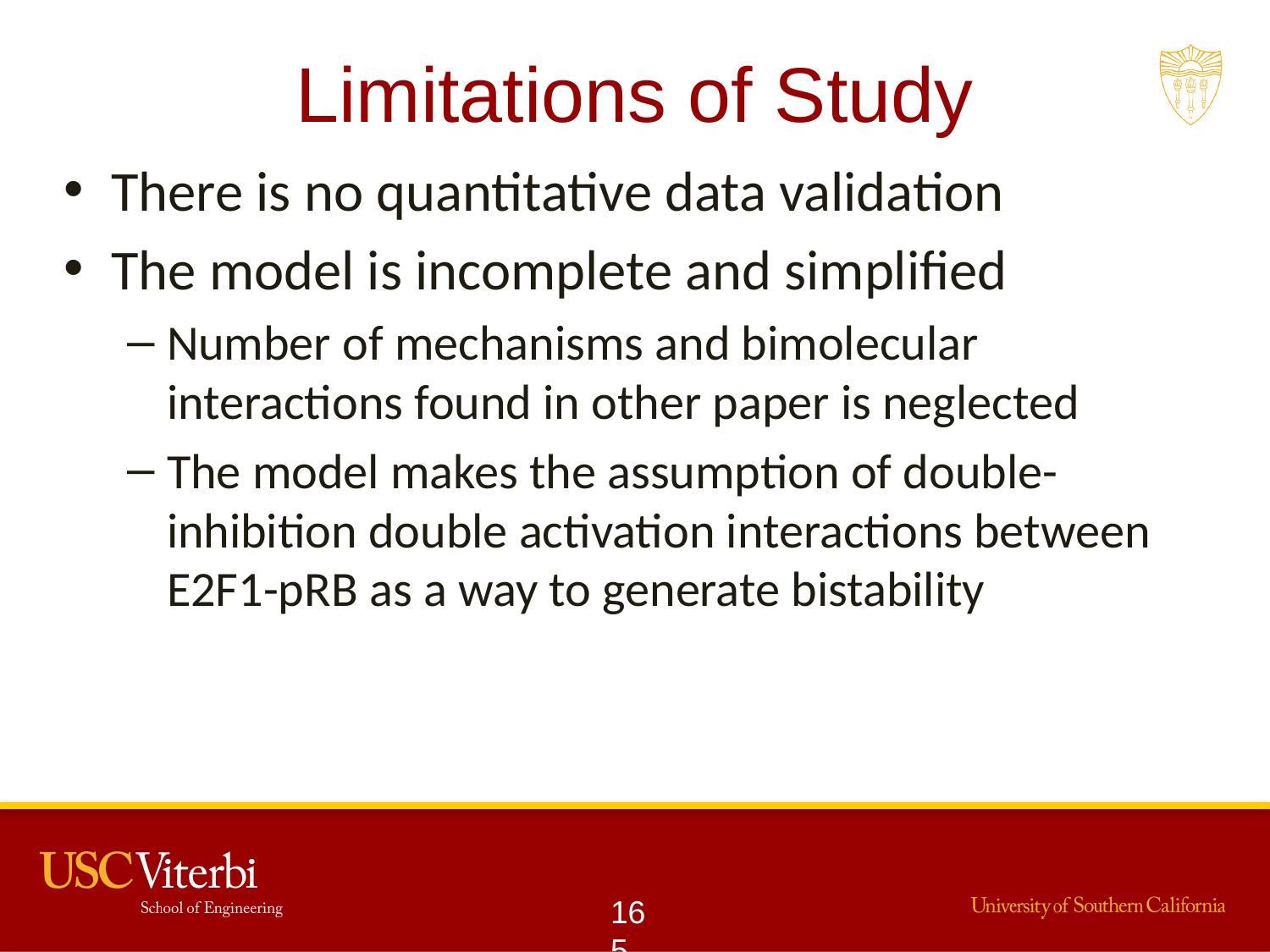

# Limitations of Study
There is no quantitative data validation
The model is incomplete and simplified
Number of mechanisms and bimolecular interactions found in other paper is neglected
The model makes the assumption of double-inhibition double activation interactions between E2F1-pRB as a way to generate bistability
16
165